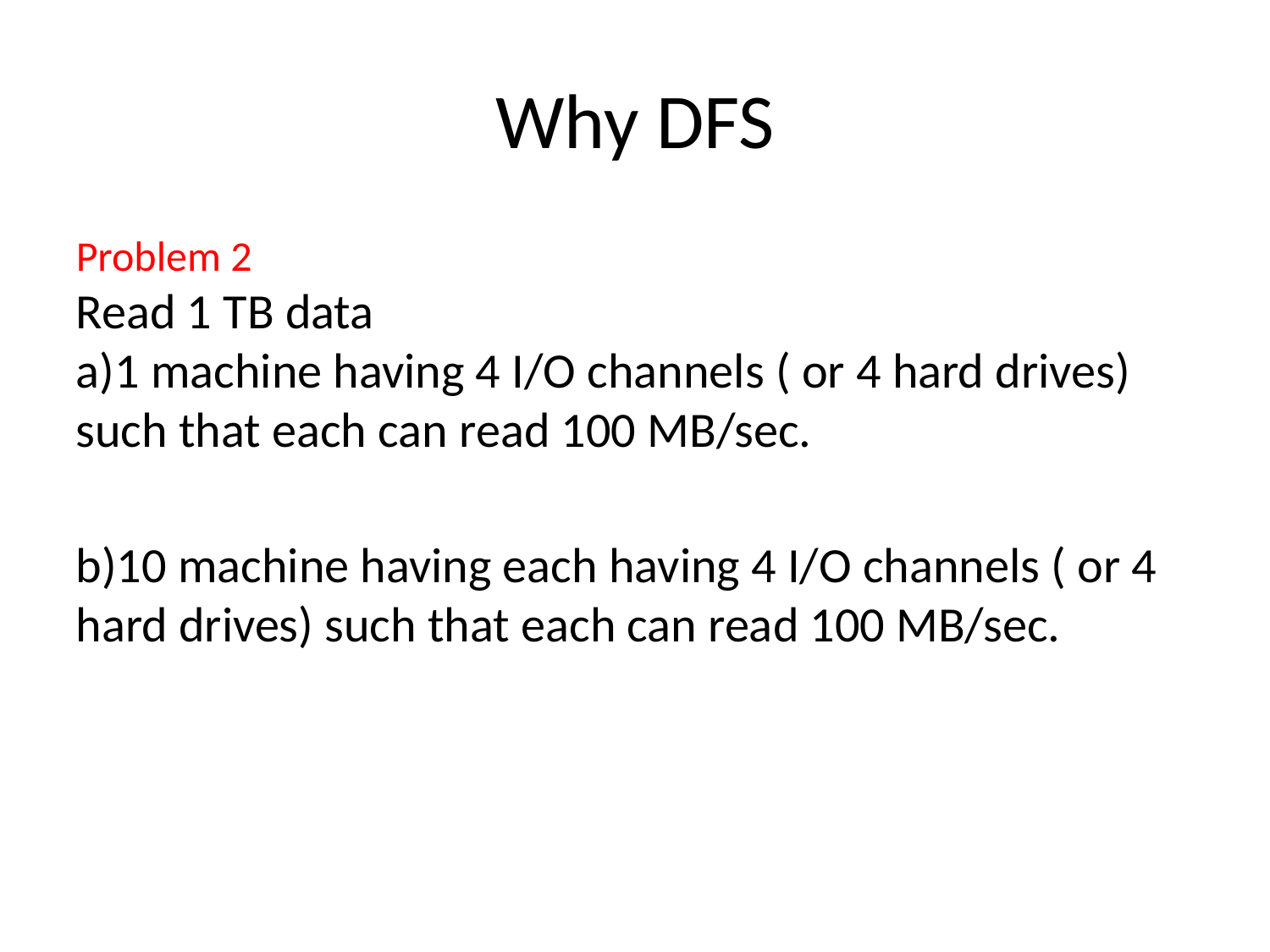

Why DFS
Problem 2
Read 1 TB data
1 machine having 4 I/O channels ( or 4 hard drives) such that each can read 100 MB/sec.

10 machine having each having 4 I/O channels ( or 4 hard drives) such that each can read 100 MB/sec.